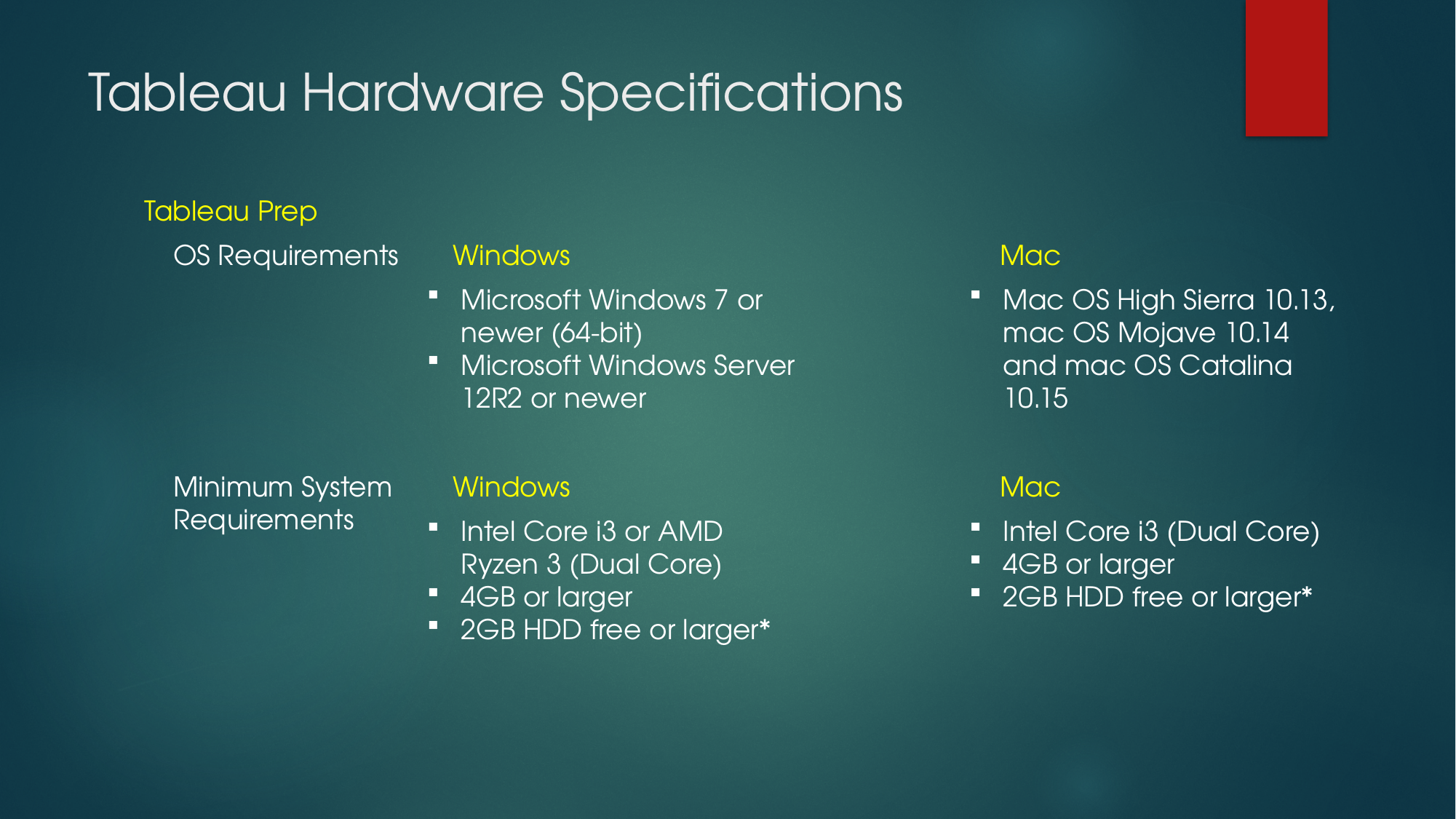

# Tableau Hardware Specifications
Tableau Prep
OS Requirements
Windows
Mac
Microsoft Windows 7 or newer (64-bit)
Microsoft Windows Server 12R2 or newer
Mac OS High Sierra 10.13, mac OS Mojave 10.14 and mac OS Catalina 10.15
Minimum System
Requirements
Windows
Mac
Intel Core i3 or AMD Ryzen 3 (Dual Core)
4GB or larger
2GB HDD free or larger*
Intel Core i3 (Dual Core)
4GB or larger
2GB HDD free or larger*